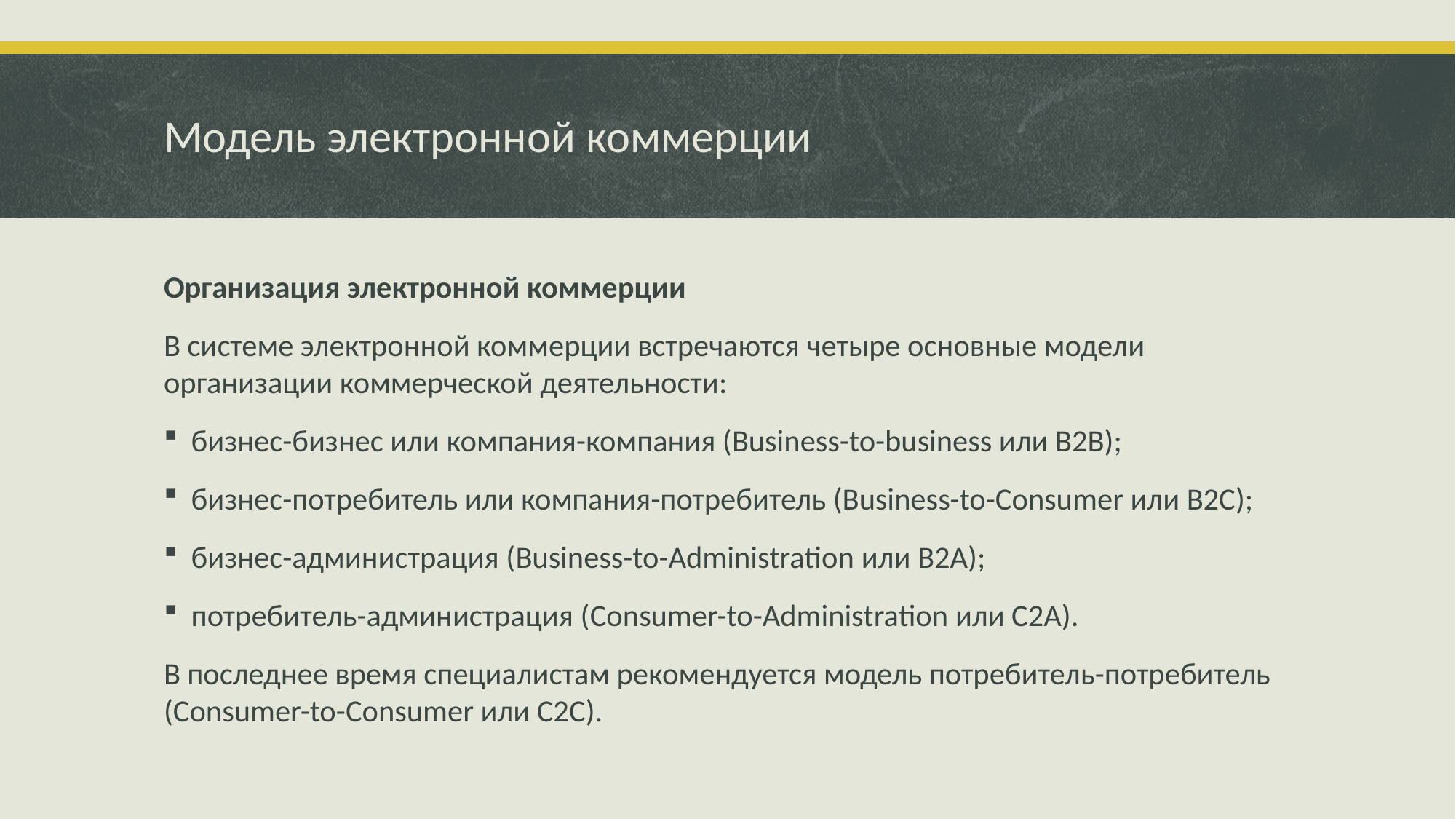

# Модель электронной коммерции
Организация электронной коммерции
В системе электронной коммерции встречаются четыре основные модели организации коммерческой деятельности:
бизнес-бизнес или компания-компания (Business-to-business или B2B);
бизнес-потребитель или компания-потребитель (Business-to-Consumer или B2C);
бизнес-администрация (Business-to-Administration или B2A);
потребитель-администрация (Consumer-to-Administration или C2A).
В последнее время специалистам рекомендуется модель потребитель-потребитель (Consumer-to-Consumer или C2C).